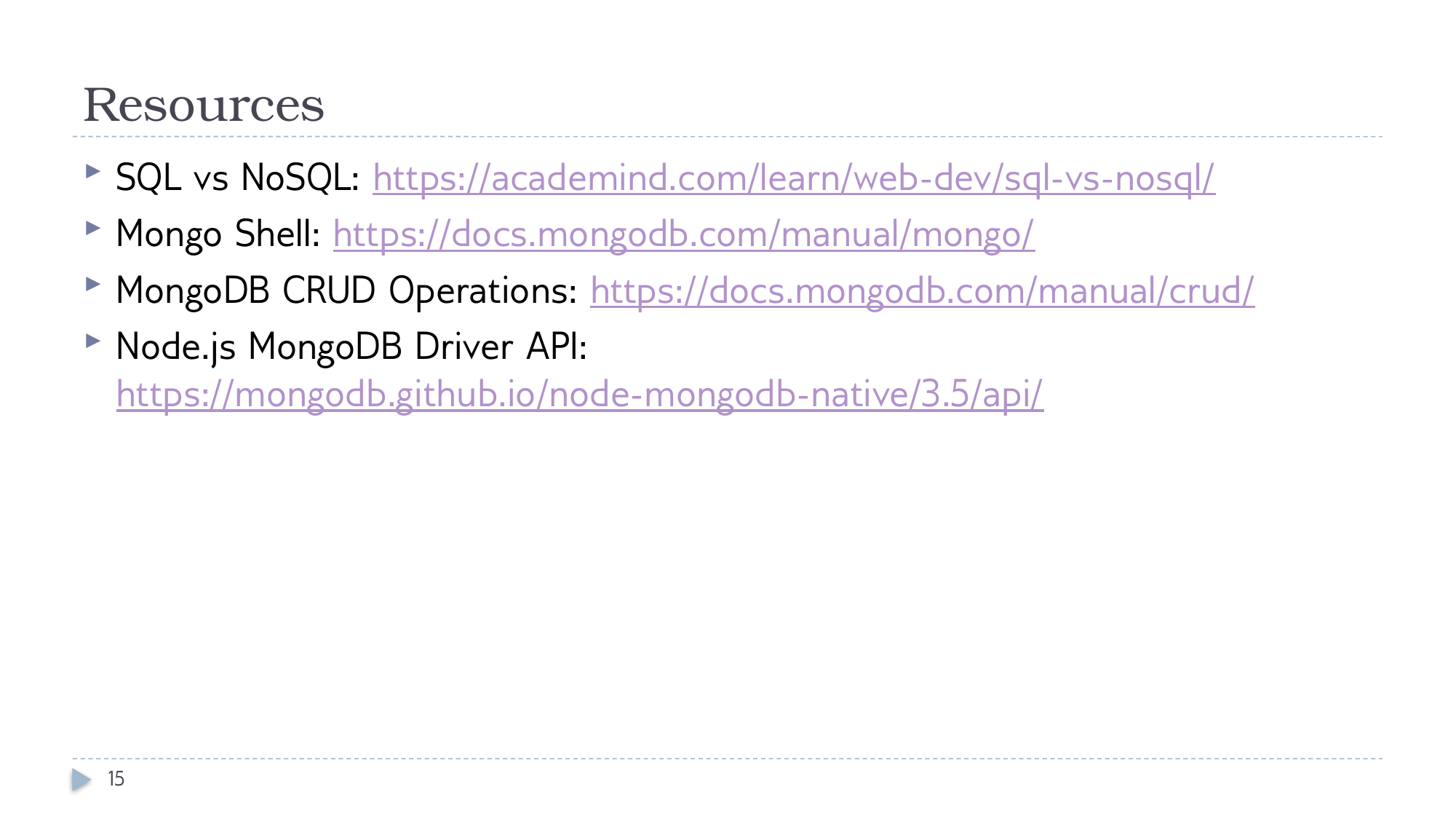

# Resources
SQL vs NoSQL: https://academind.com/learn/web-dev/sql-vs-nosql/
Mongo Shell: https://docs.mongodb.com/manual/mongo/
MongoDB CRUD Operations: https://docs.mongodb.com/manual/crud/
Node.js MongoDB Driver API: https://mongodb.github.io/node-mongodb-native/3.5/api/

15